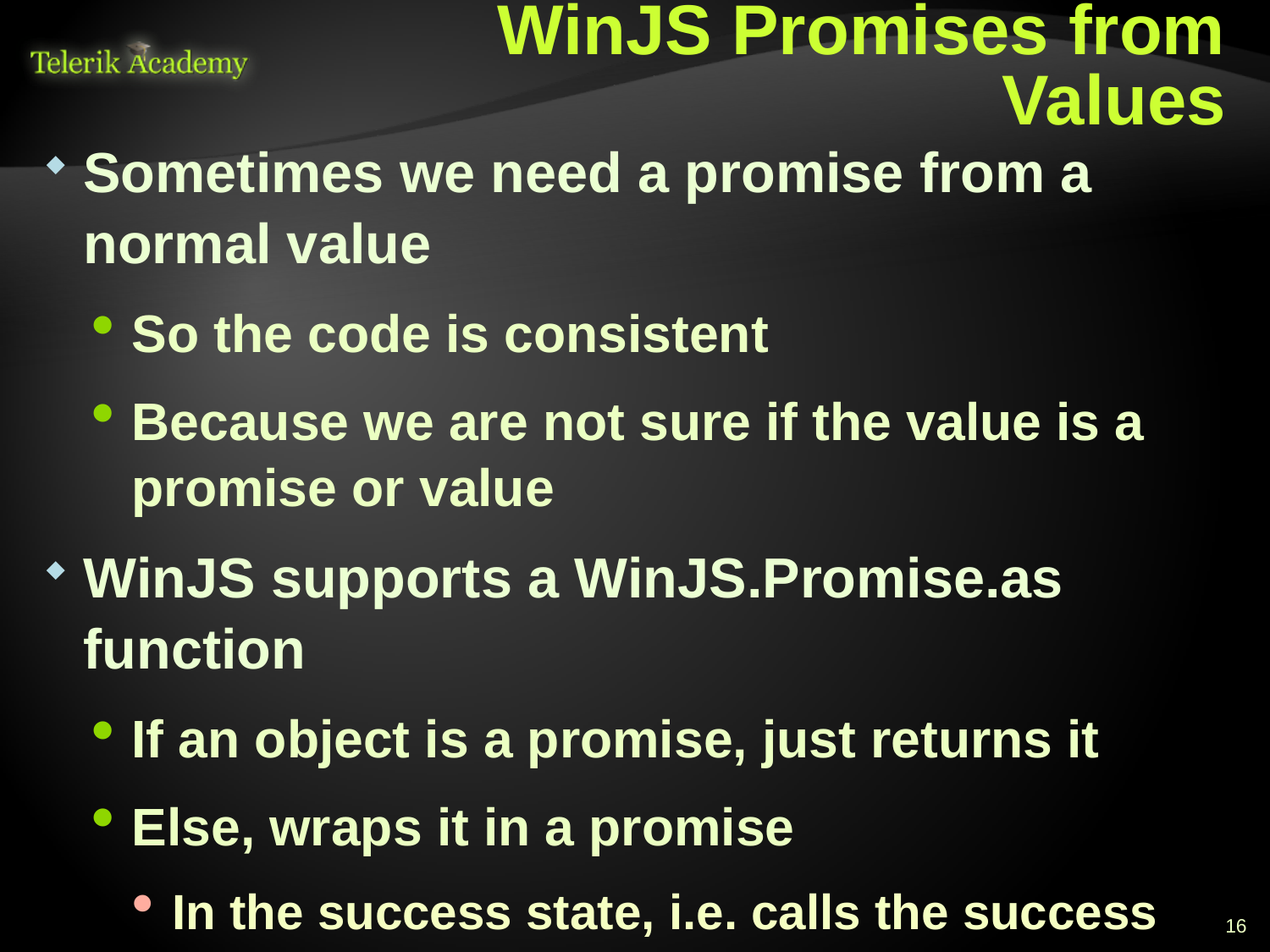

# WinJS Promises from Values
Sometimes we need a promise from a normal value
So the code is consistent
Because we are not sure if the value is a promise or value
WinJS supports a WinJS.Promise.as function
If an object is a promise, just returns it
Else, wraps it in a promise
In the success state, i.e. calls the success handler with the object as a parameter

16